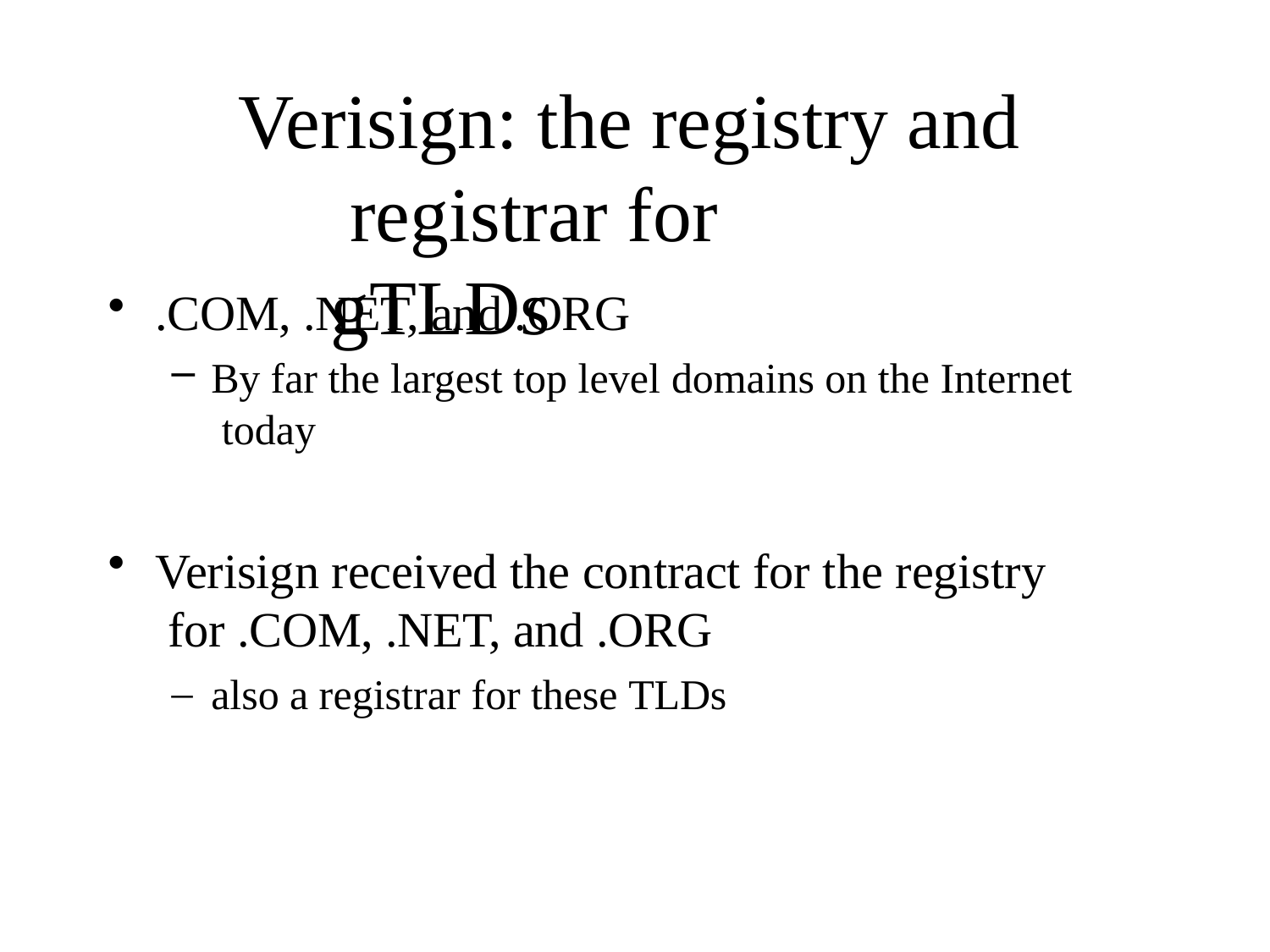

# Verisign: the registry and  registrar for	gTLDs
.COM, .NET, and .ORG
By far the largest top level domains on the Internet  today

Verisign received the contract for the registry  for .COM, .NET, and .ORG
also a registrar for these TLDs